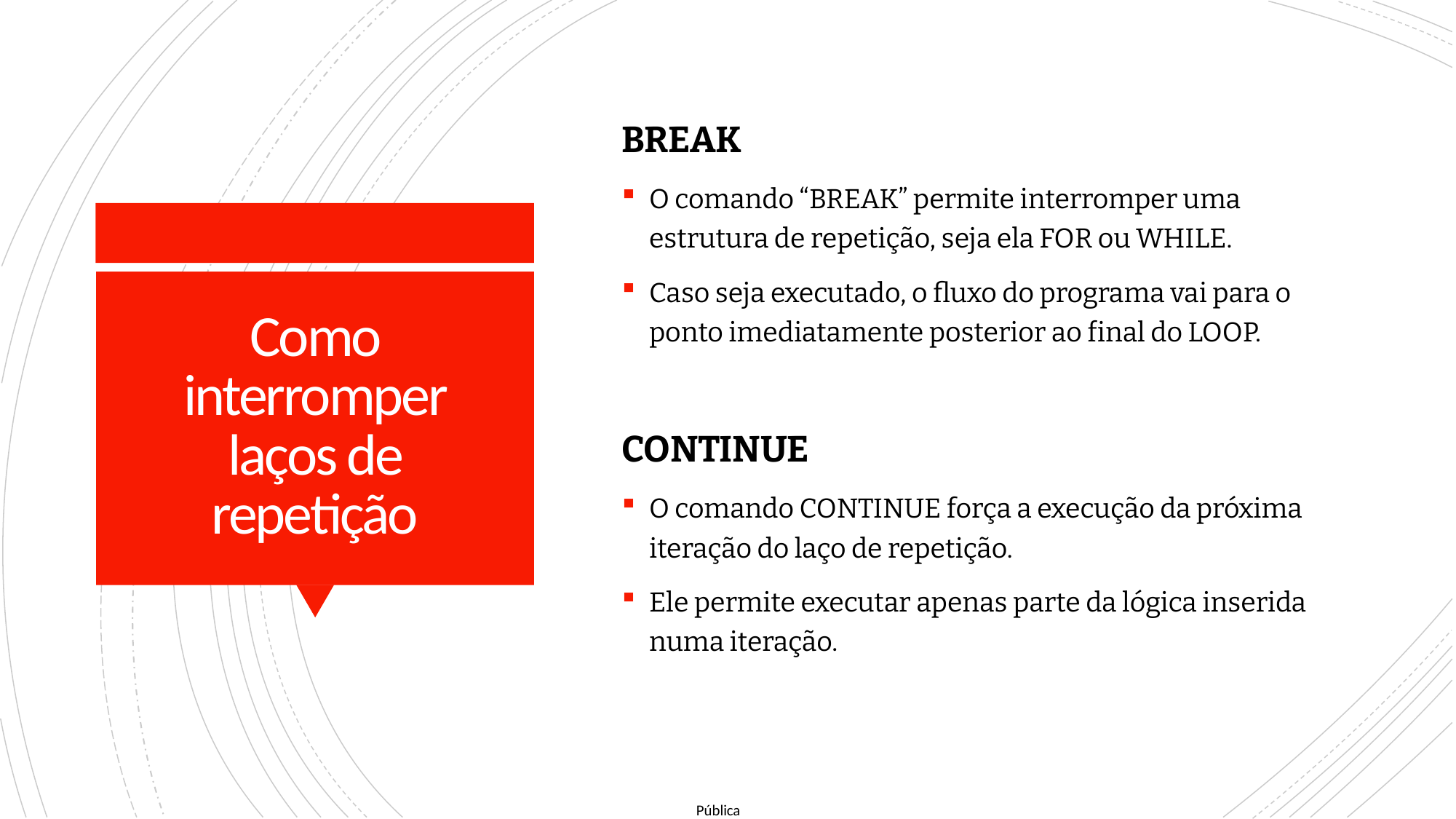

BREAK
O comando “BREAK” permite interromper uma estrutura de repetição, seja ela FOR ou WHILE.
Caso seja executado, o fluxo do programa vai para o ponto imediatamente posterior ao final do LOOP.

CONTINUE
O comando CONTINUE força a execução da próxima iteração do laço de repetição.
Ele permite executar apenas parte da lógica inserida numa iteração.

# Como interromper laços de repetição